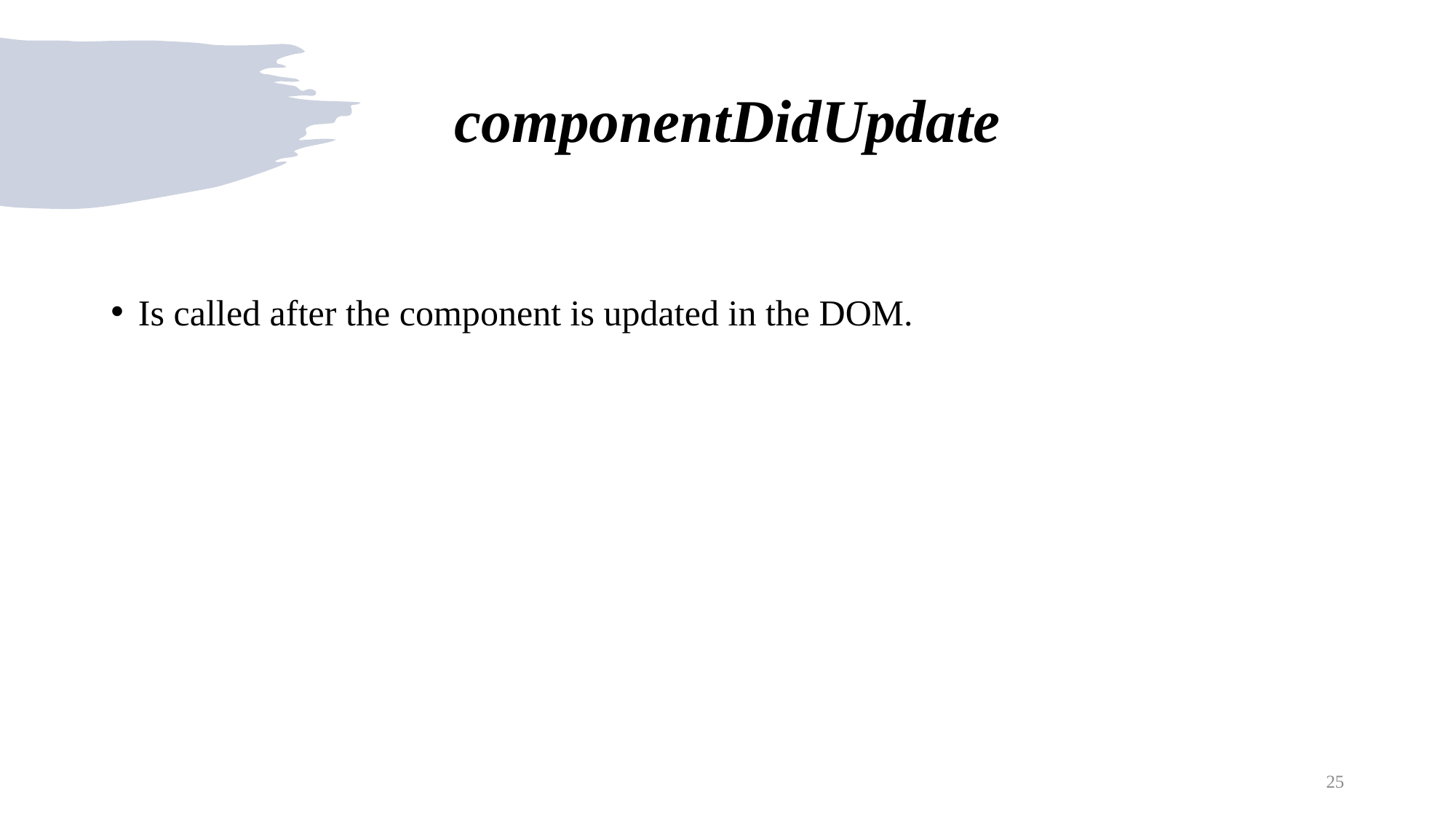

# componentDidUpdate
Is called after the component is updated in the DOM.
25